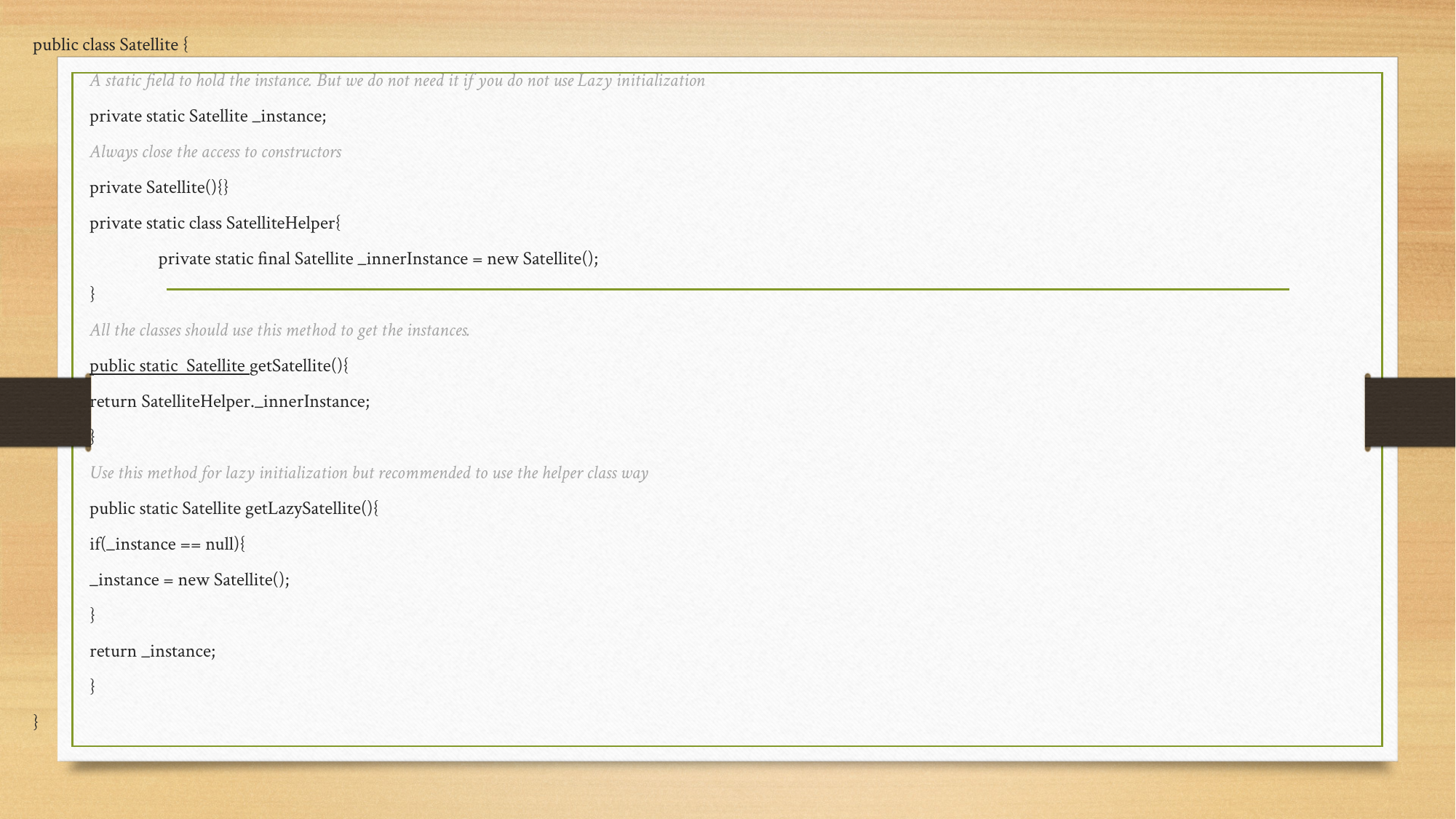

public class Satellite {
	A static field to hold the instance. But we do not need it if you do not use Lazy initialization
	private static Satellite _instance;
	Always close the access to constructors
	private Satellite(){}
	private static class SatelliteHelper{
                              private static final Satellite _innerInstance = new Satellite();
	}
	All the classes should use this method to get the instances.
	public static  Satellite getSatellite(){
		return SatelliteHelper._innerInstance;
	}
	Use this method for lazy initialization but recommended to use the helper class way
	public static Satellite getLazySatellite(){
		if(_instance == null){
			_instance = new Satellite();
		}
		return _instance;
	}
}